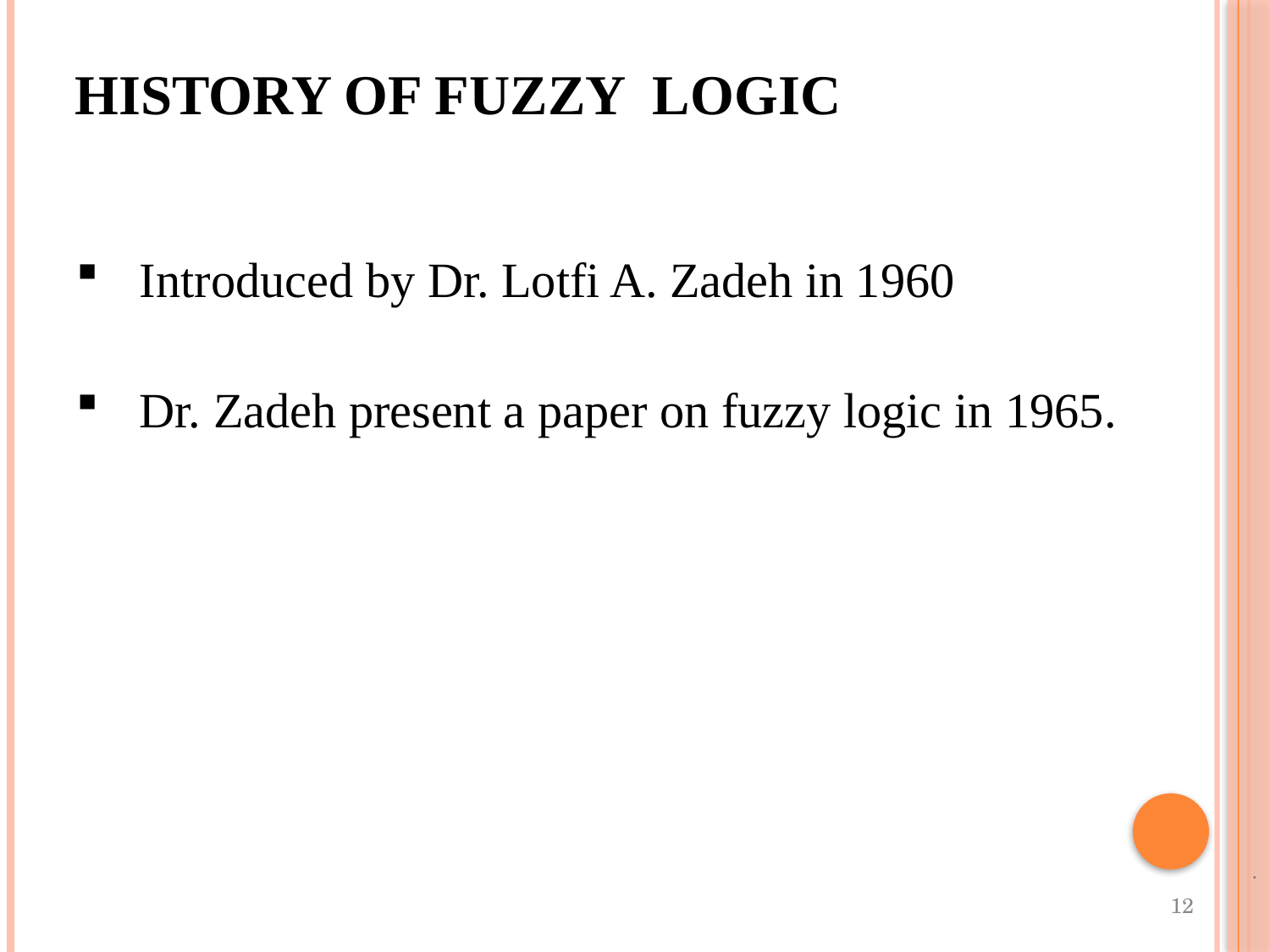

HISTORY OF FUZZY  LOGIC
Introduced by Dr. Lotfi A. Zadeh in 1960

Dr. Zadeh present a paper on fuzzy logic in 1965.

.
12